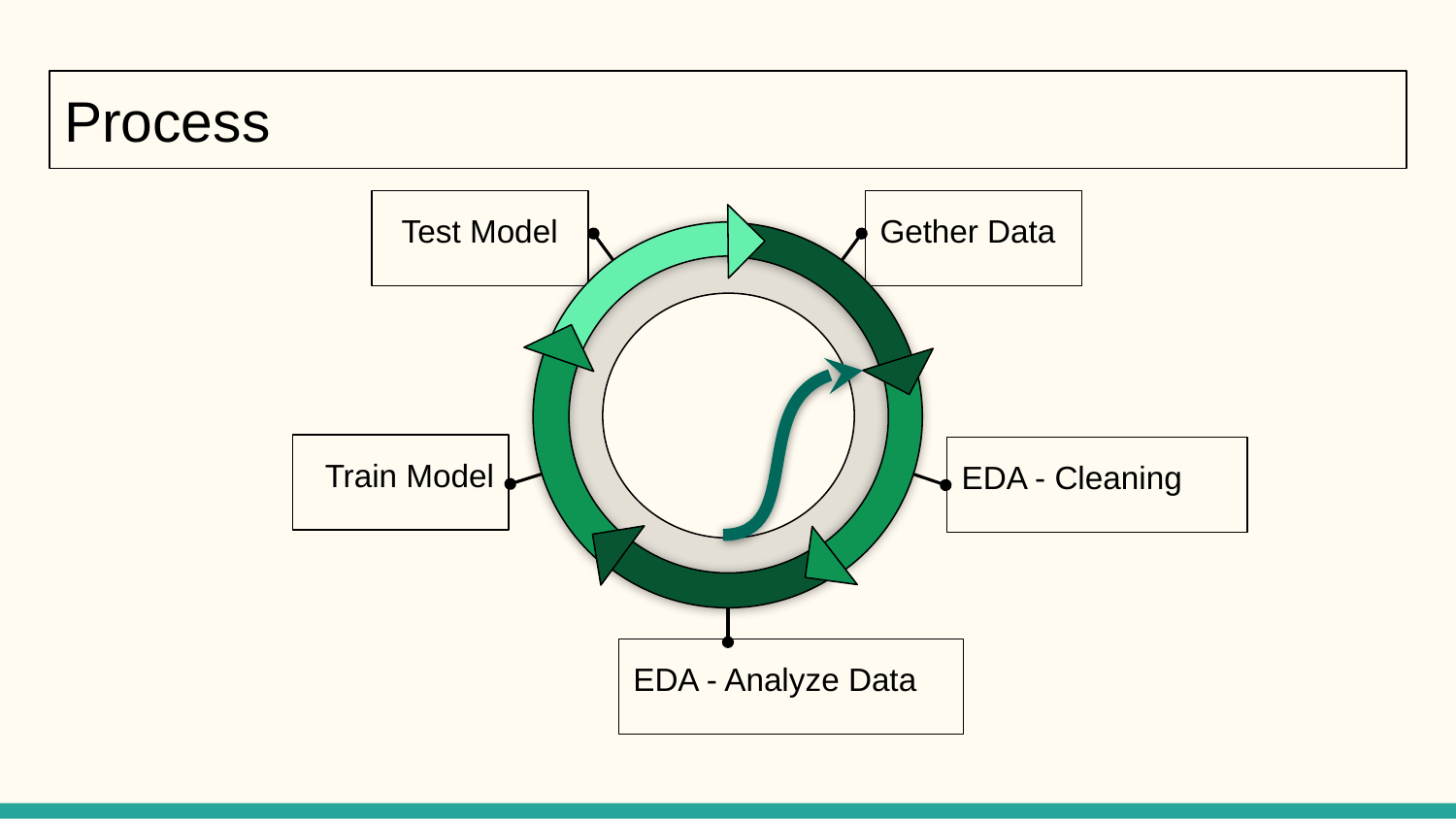

# Process
Test Model
Gether Data

Train Model

EDA - Cleaning

EDA - Analyze Data